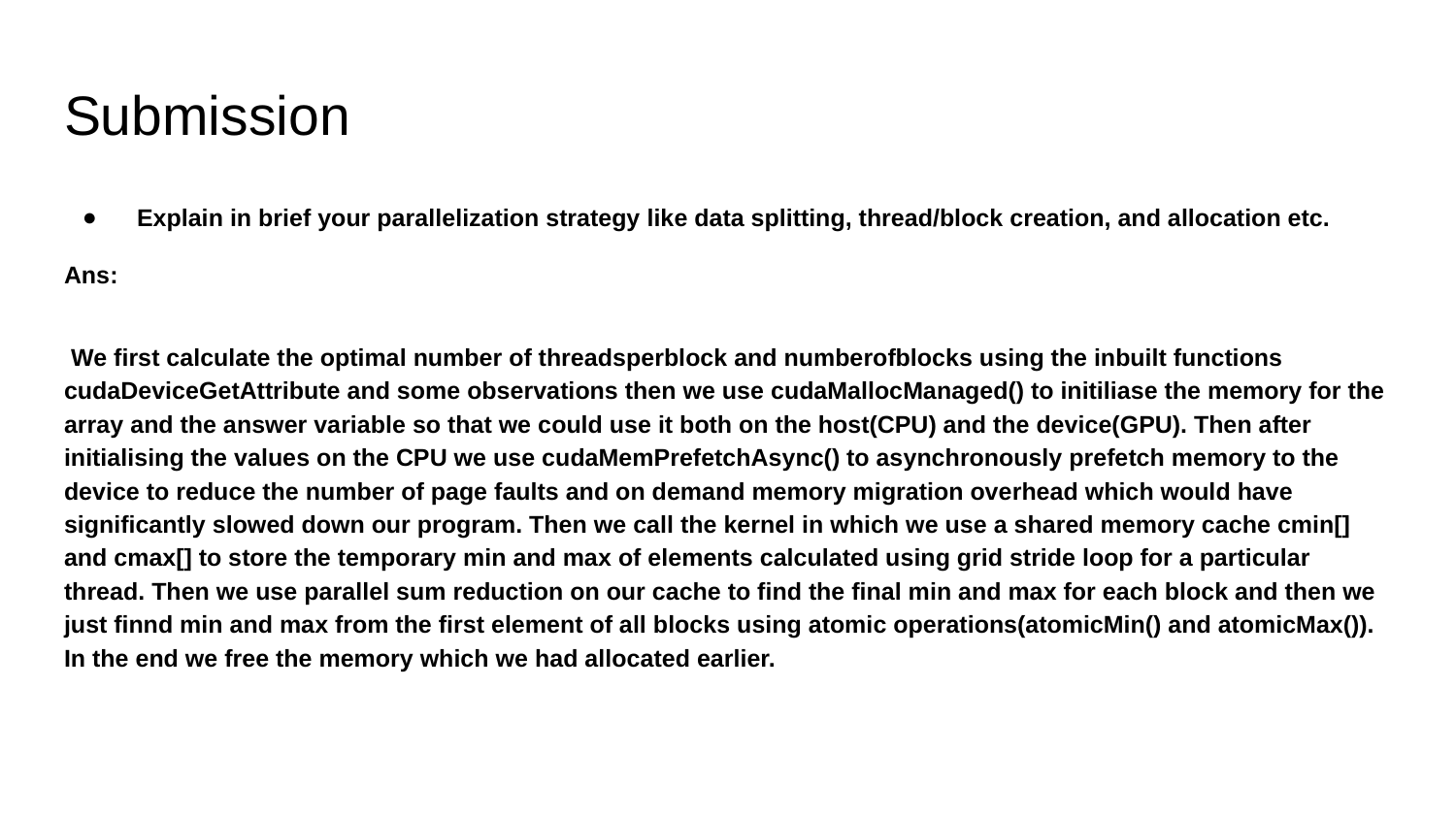

# Submission
Explain in brief your parallelization strategy like data splitting, thread/block creation, and allocation etc.
Ans:
 We first calculate the optimal number of threadsperblock and numberofblocks using the inbuilt functions cudaDeviceGetAttribute and some observations then we use cudaMallocManaged() to initiliase the memory for the array and the answer variable so that we could use it both on the host(CPU) and the device(GPU). Then after initialising the values on the CPU we use cudaMemPrefetchAsync() to asynchronously prefetch memory to the device to reduce the number of page faults and on demand memory migration overhead which would have significantly slowed down our program. Then we call the kernel in which we use a shared memory cache cmin[] and cmax[] to store the temporary min and max of elements calculated using grid stride loop for a particular thread. Then we use parallel sum reduction on our cache to find the final min and max for each block and then we just finnd min and max from the first element of all blocks using atomic operations(atomicMin() and atomicMax()).  In the end we free the memory which we had allocated earlier.